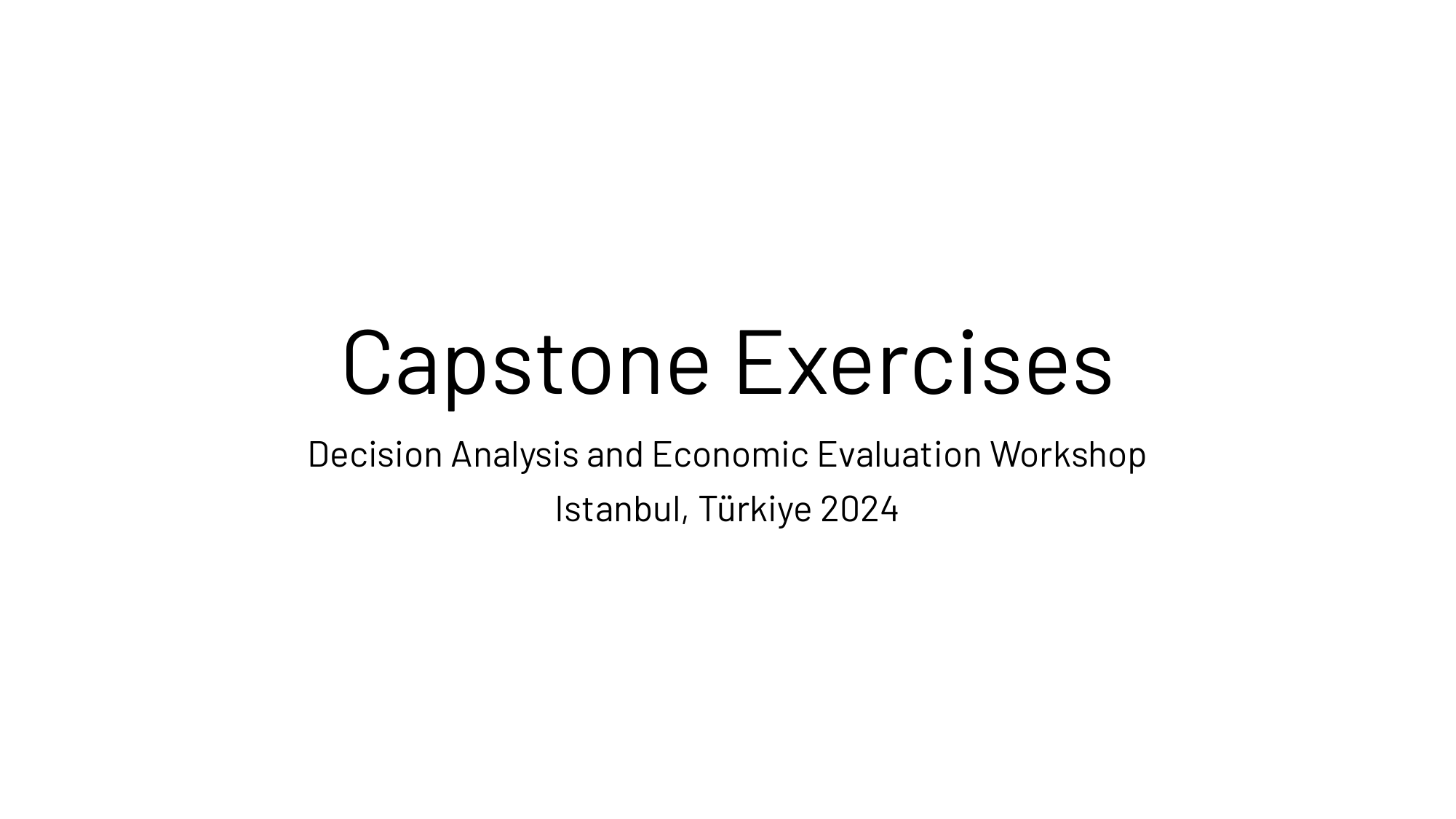

# Capstone Exercises
Decision Analysis and Economic Evaluation Workshop
Istanbul, Türkiye 2024